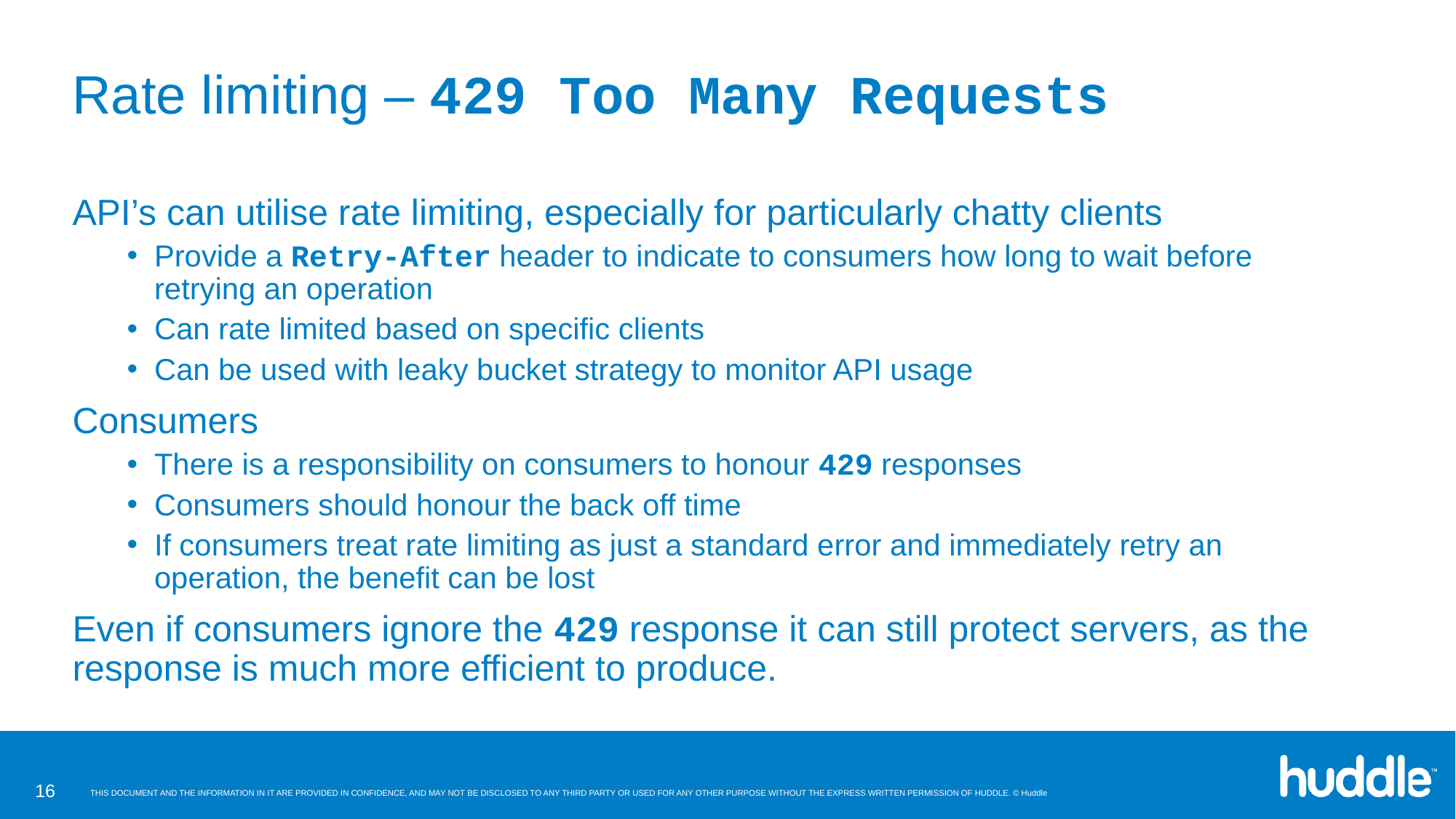

# Rate limiting – 429 Too Many Requests
API’s can utilise rate limiting, especially for particularly chatty clients
Provide a Retry-After header to indicate to consumers how long to wait before retrying an operation
Can rate limited based on specific clients
Can be used with leaky bucket strategy to monitor API usage
Consumers
There is a responsibility on consumers to honour 429 responses
Consumers should honour the back off time
If consumers treat rate limiting as just a standard error and immediately retry an operation, the benefit can be lost
Even if consumers ignore the 429 response it can still protect servers, as the response is much more efficient to produce.